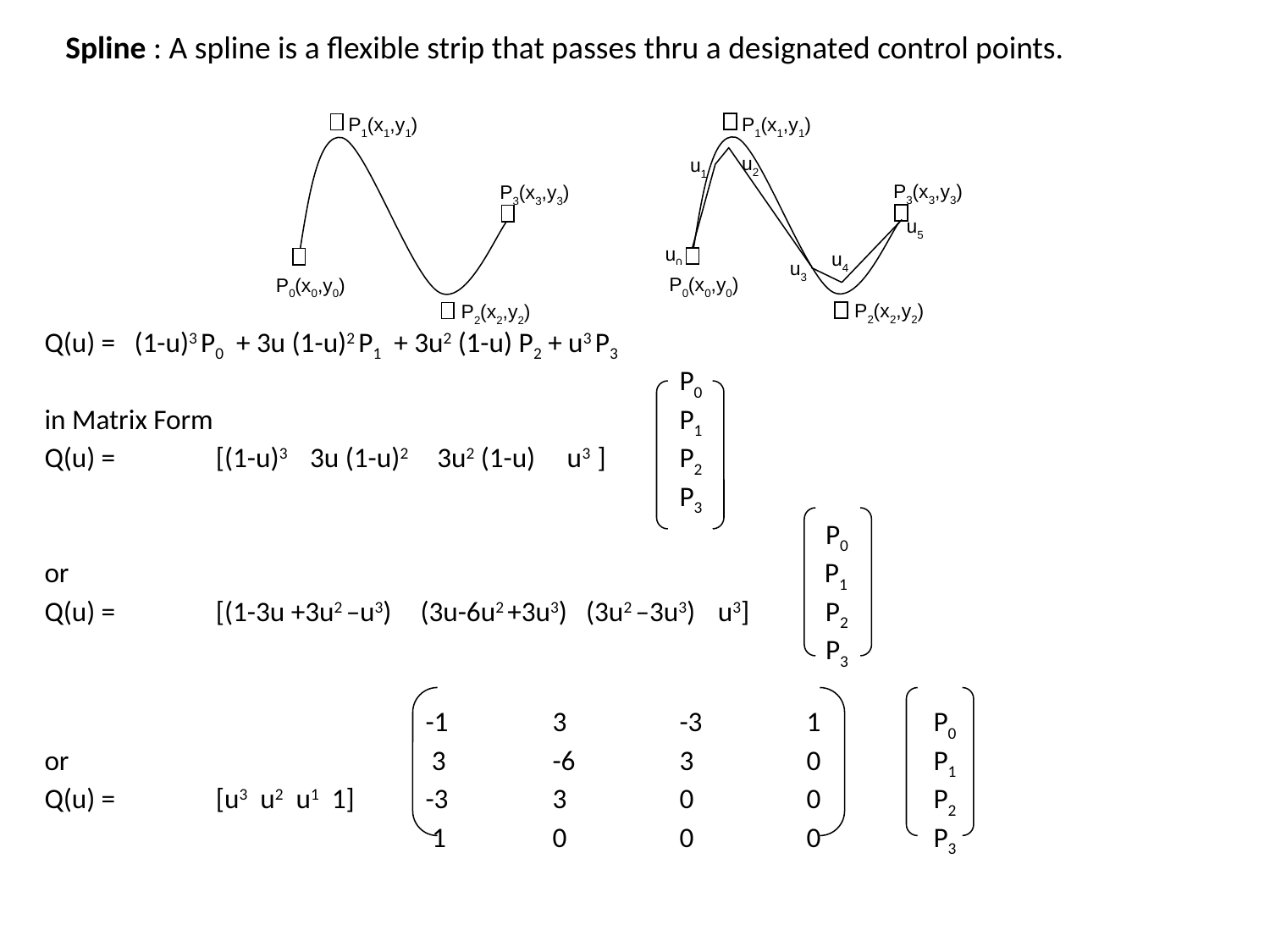

Spline : A spline is a flexible strip that passes thru a designated control points.
P1(x1,y1)

P3(x3,y3)

P0(x0,y0)
P2(x2,y2)

u2
u1
u5
u0
u4
u3
P1(x1,y1)

P3(x3,y3)

P0(x0,y0)
P2(x2,y2)

Q(u) =   (1-u)3 P0  + 3u (1-u)2 P1  + 3u2 (1-u) P2 + u3 P3
					P0
in Matrix Form				P1
Q(u) =	       [(1-u)3    3u (1-u)2     3u2 (1-u)     u3  ]   	P2
					P3
 						   P0
or						     P1
Q(u) =	       [(1-3u +3u2 –u3)     (3u-6u2 +3u3)   (3u2 –3u3)    u3]	   P2
						   P3
 
			-1	3	-3	1	P0
or			 3	-6	3	0	P1
Q(u) =	       [u3  u2  u1  1] 	-3	3	0	0	P2
			 1	0	0	0	P3